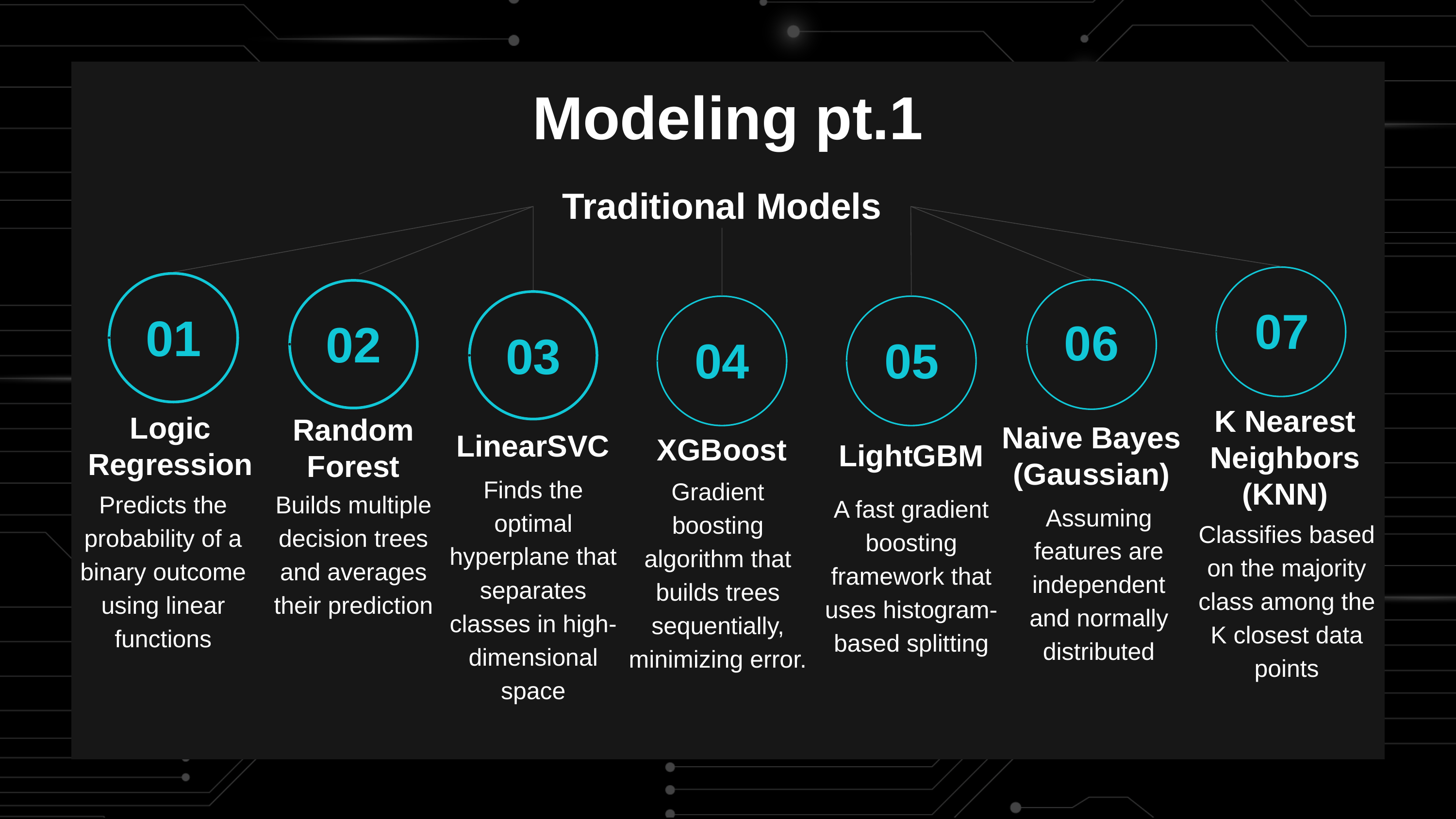

Modeling pt.1
Traditional Models

01

02

03

07
06
04
05
K Nearest Neighbors
(KNN)
Logic Regression
Random Forest
Naive Bayes
(Gaussian)
LinearSVC
XGBoost
LightGBM
Finds the optimal hyperplane that separates classes in high-dimensional space
Gradient boosting algorithm that builds trees sequentially, minimizing error.
Predicts the probability of a binary outcome using linear functions
Builds multiple decision trees and averages their prediction
A fast gradient boosting framework that uses histogram-based splitting
Assuming features are independent and normally distributed
Classifies based on the majority class among the K closest data points